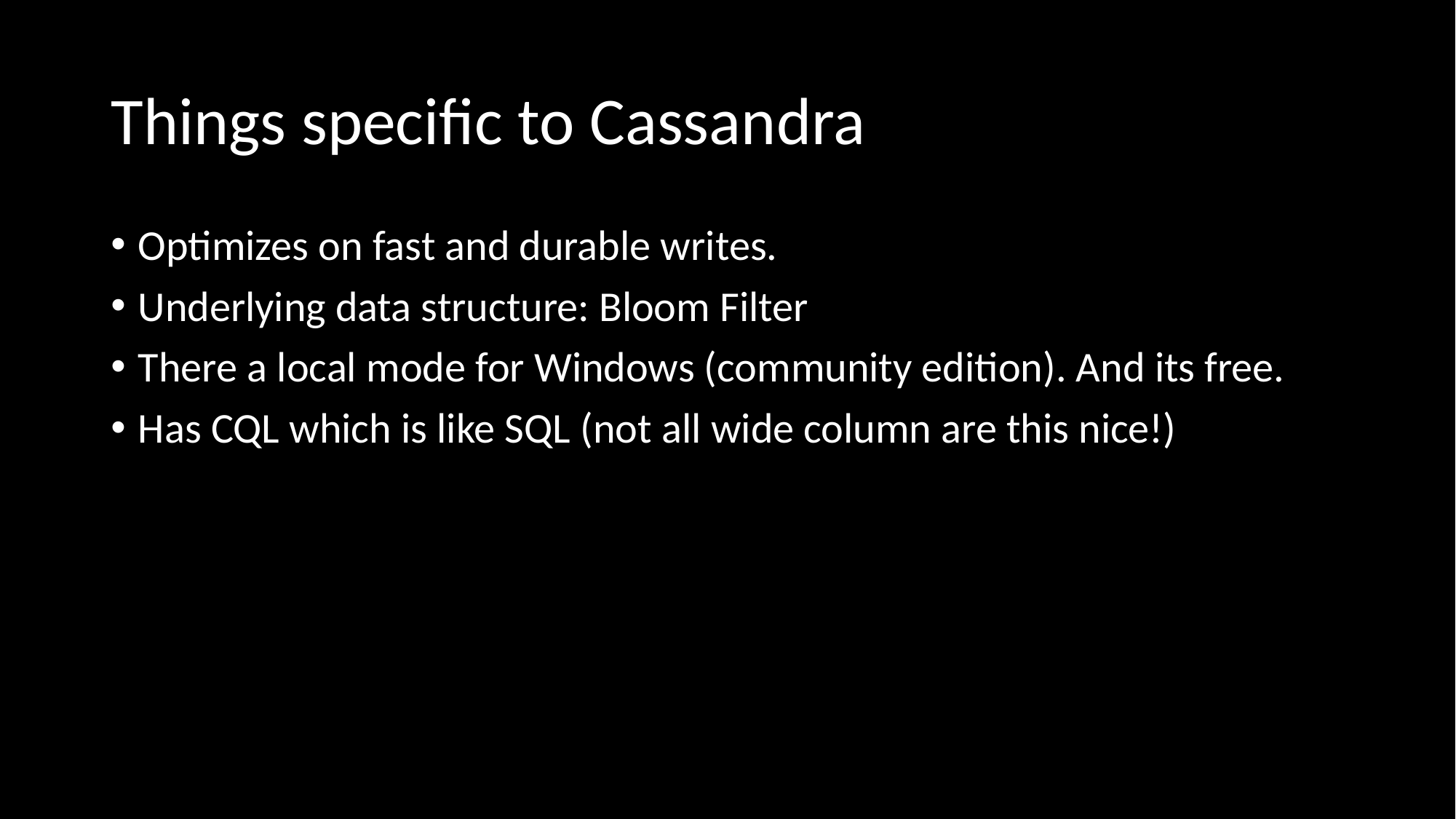

# Things specific to Cassandra
Optimizes on fast and durable writes.
Underlying data structure: Bloom Filter
There a local mode for Windows (community edition). And its free.
Has CQL which is like SQL (not all wide column are this nice!)